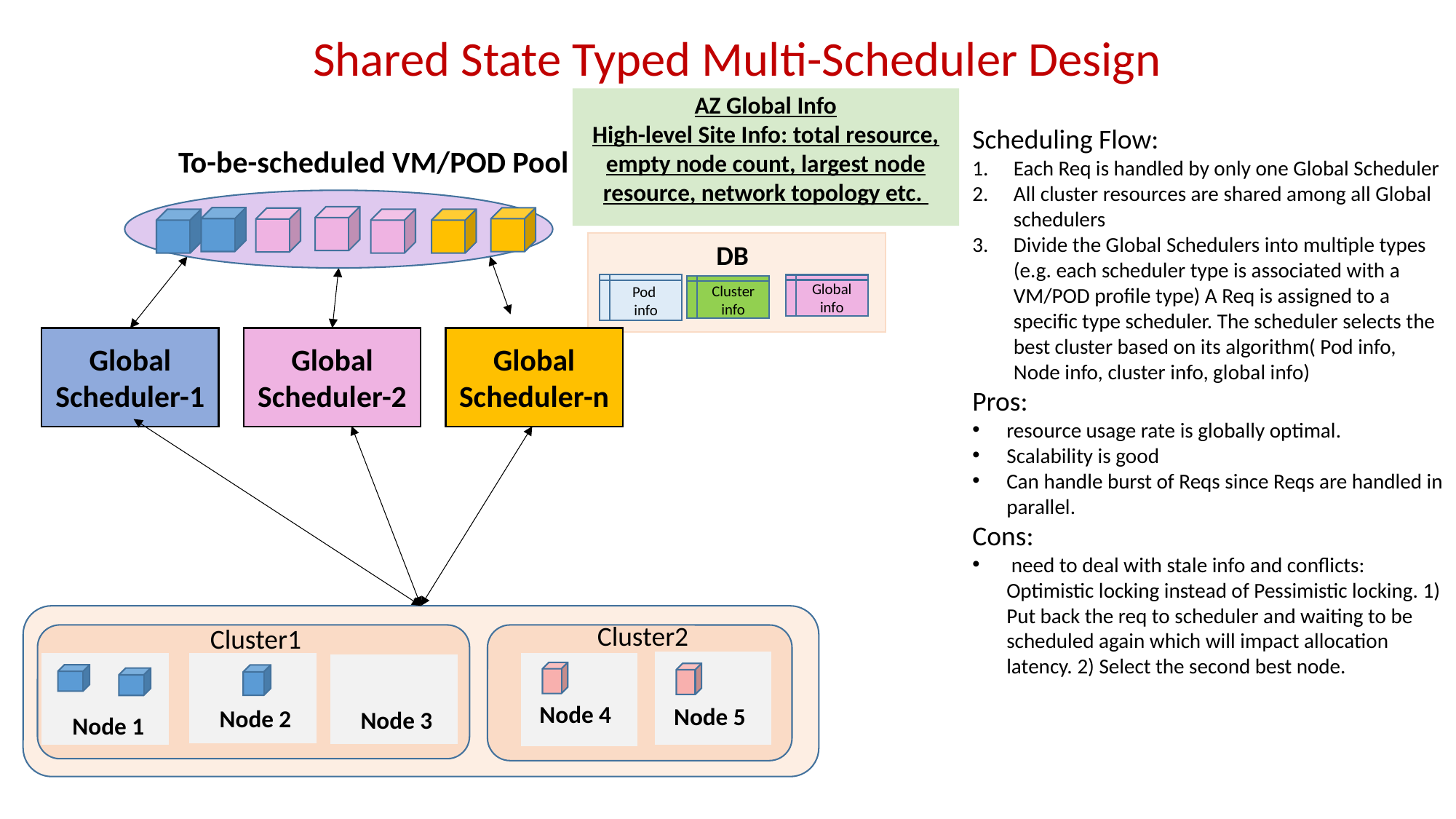

# Shared State Typed Multi-Scheduler Design

AZ Global Info
High-level Site Info: total resource, empty node count, largest node resource, network topology etc.

Scheduling Flow:
Each Req is handled by only one Global Scheduler
All cluster resources are shared among all Global schedulers
Divide the Global Schedulers into multiple types (e.g. each scheduler type is associated with a VM/POD profile type) A Req is assigned to a specific type scheduler. The scheduler selects the best cluster based on its algorithm( Pod info, Node info, cluster info, global info)
Pros:
resource usage rate is globally optimal.
Scalability is good
Can handle burst of Reqs since Reqs are handled in parallel.
Cons:
 need to deal with stale info and conflicts:  Optimistic locking instead of Pessimistic locking. 1) Put back the req to scheduler and waiting to be scheduled again which will impact allocation latency. 2) Select the second best node.
To-be-scheduled VM/POD Pool

DB
Pod  info
Global info
Cluster info
Global Scheduler-n
Global Scheduler-1
Global Scheduler-2
Cluster2
Cluster1

Node 4
Node 5
Node 2
Node 3
Node 1